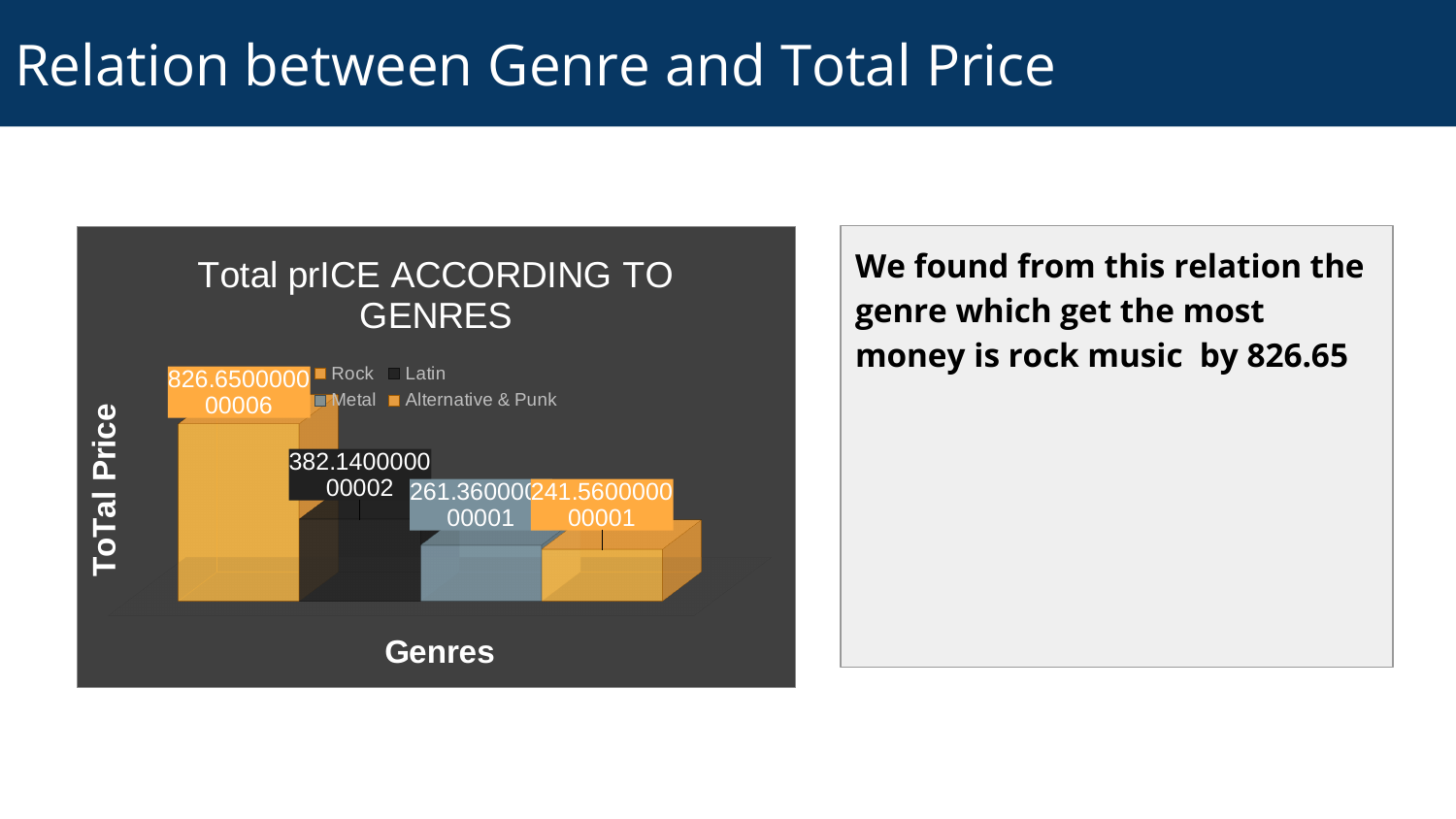

# Relation between Genre and Total Price

[unsupported chart]

We found from this relation the genre which get the most money is rock music  by 826.65